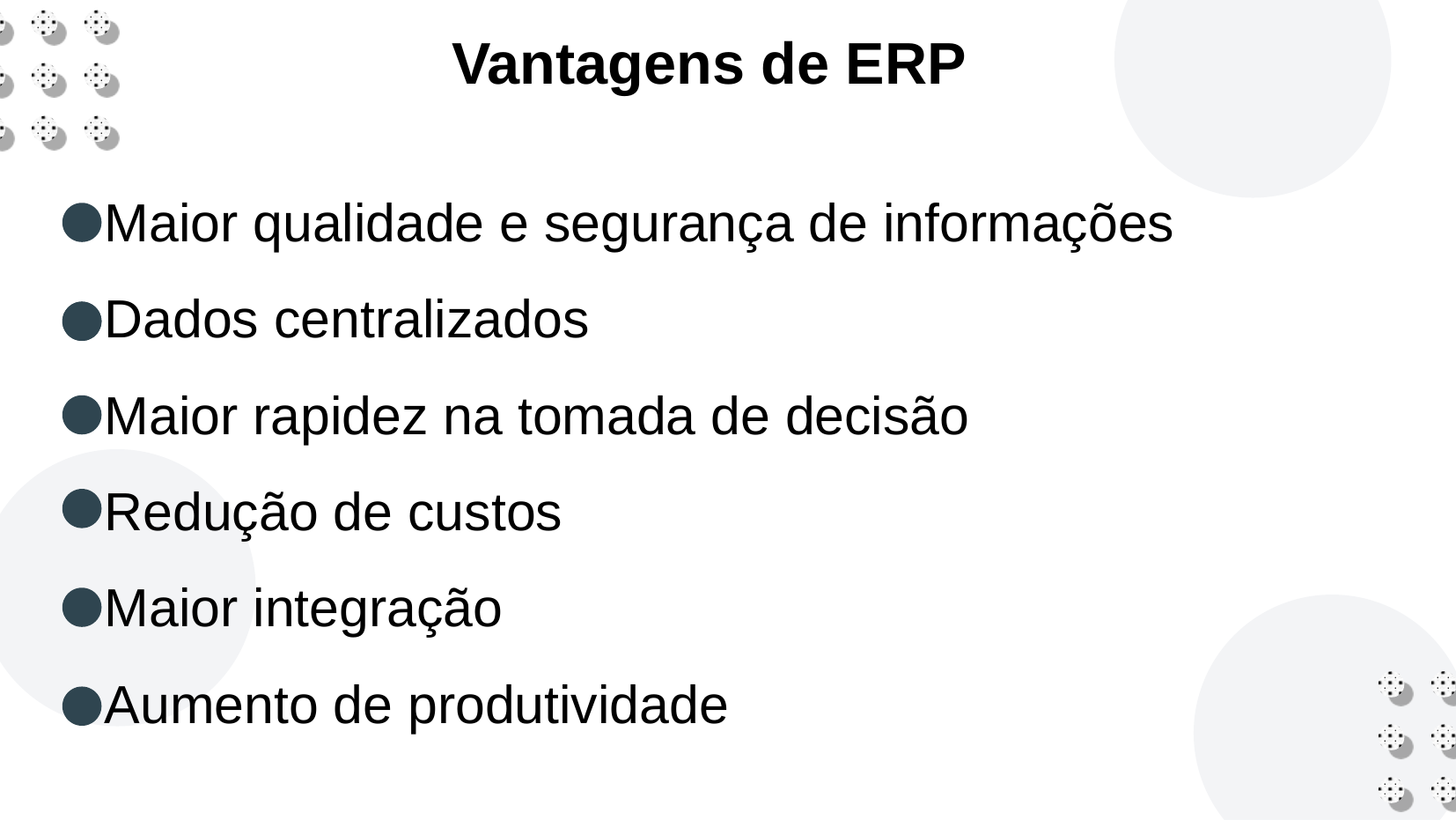

Vantagens de ERP
   Maior qualidade e segurança de informações
   Dados centralizados
   Maior rapidez na tomada de decisão
   Redução de custos
   Maior integração
   Aumento de produtividade